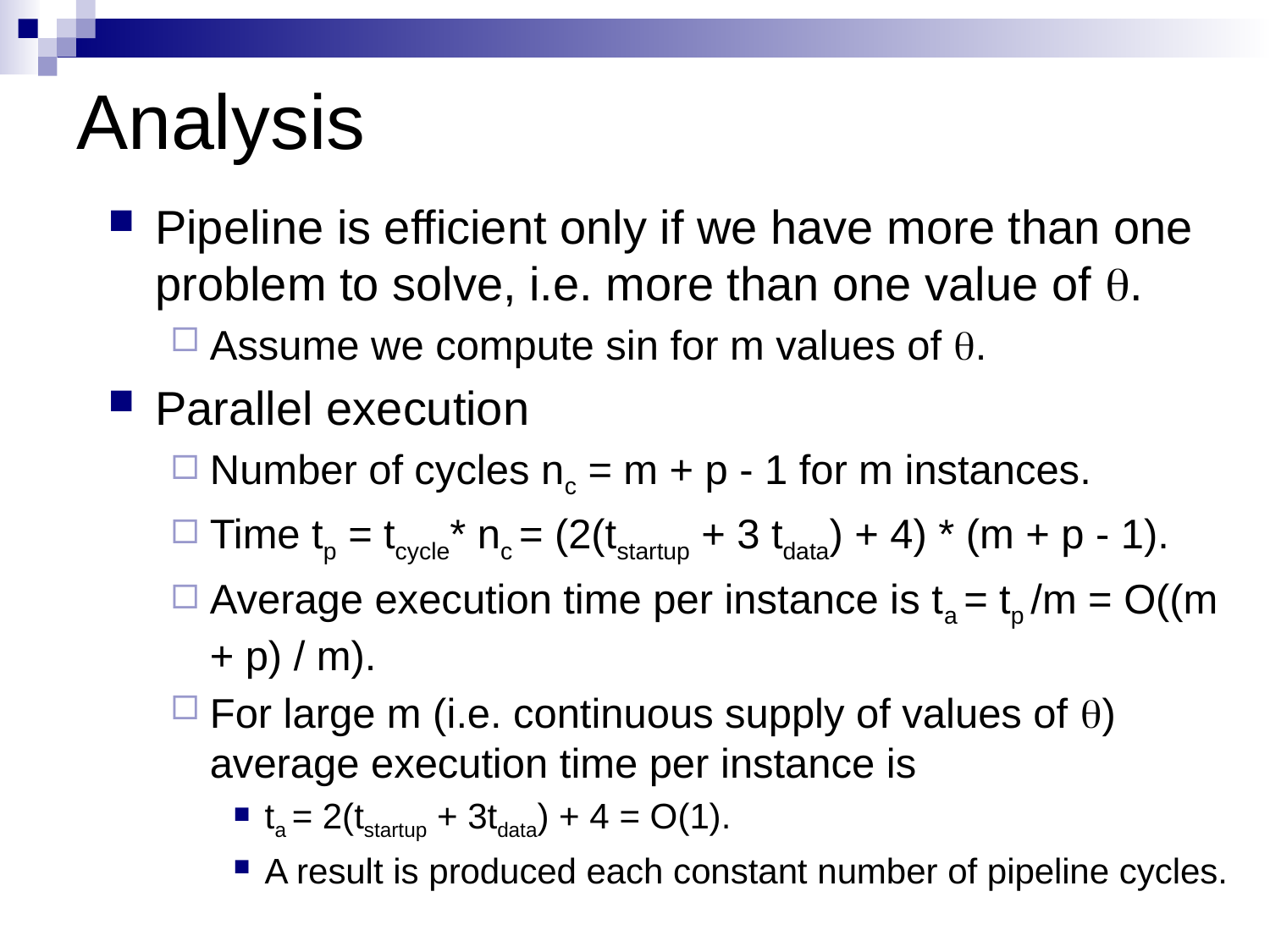

# Analysis
Pipeline is efficient only if we have more than one problem to solve, i.e. more than one value of θ.
Assume we compute sin for m values of θ.
Parallel execution
Number of cycles nc = m + p - 1 for m instances.
Time tp = tcycle* nc = (2(tstartup + 3 tdata) + 4) * (m + p - 1).
Average execution time per instance is ta = tp /m = O((m + p) / m).
For large m (i.e. continuous supply of values of θ) average execution time per instance is
ta = 2(tstartup + 3tdata) + 4 = O(1).
A result is produced each constant number of pipeline cycles.